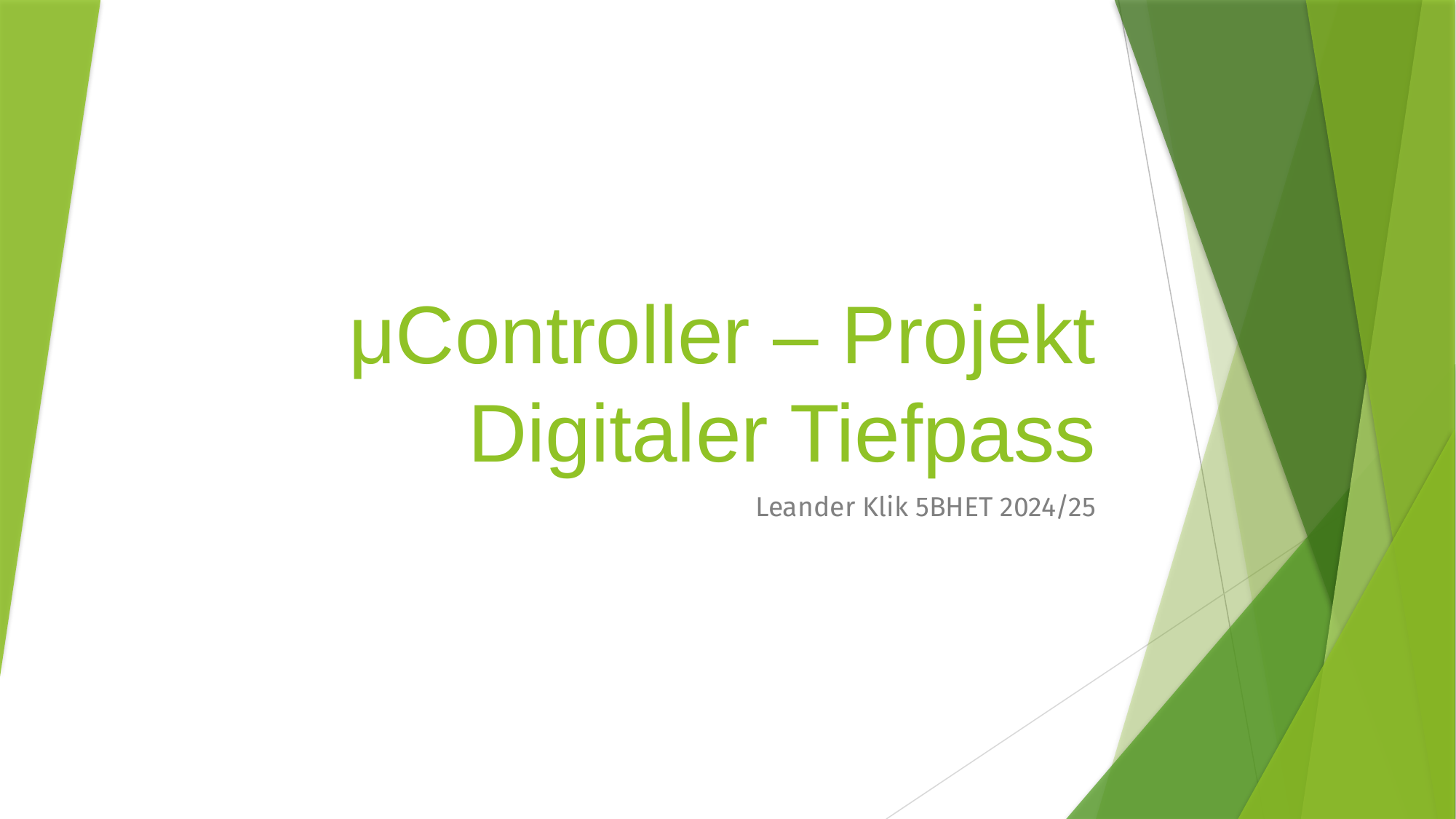

# μController – Projekt Digitaler Tiefpass
Leander Klik 5BHET 2024/25